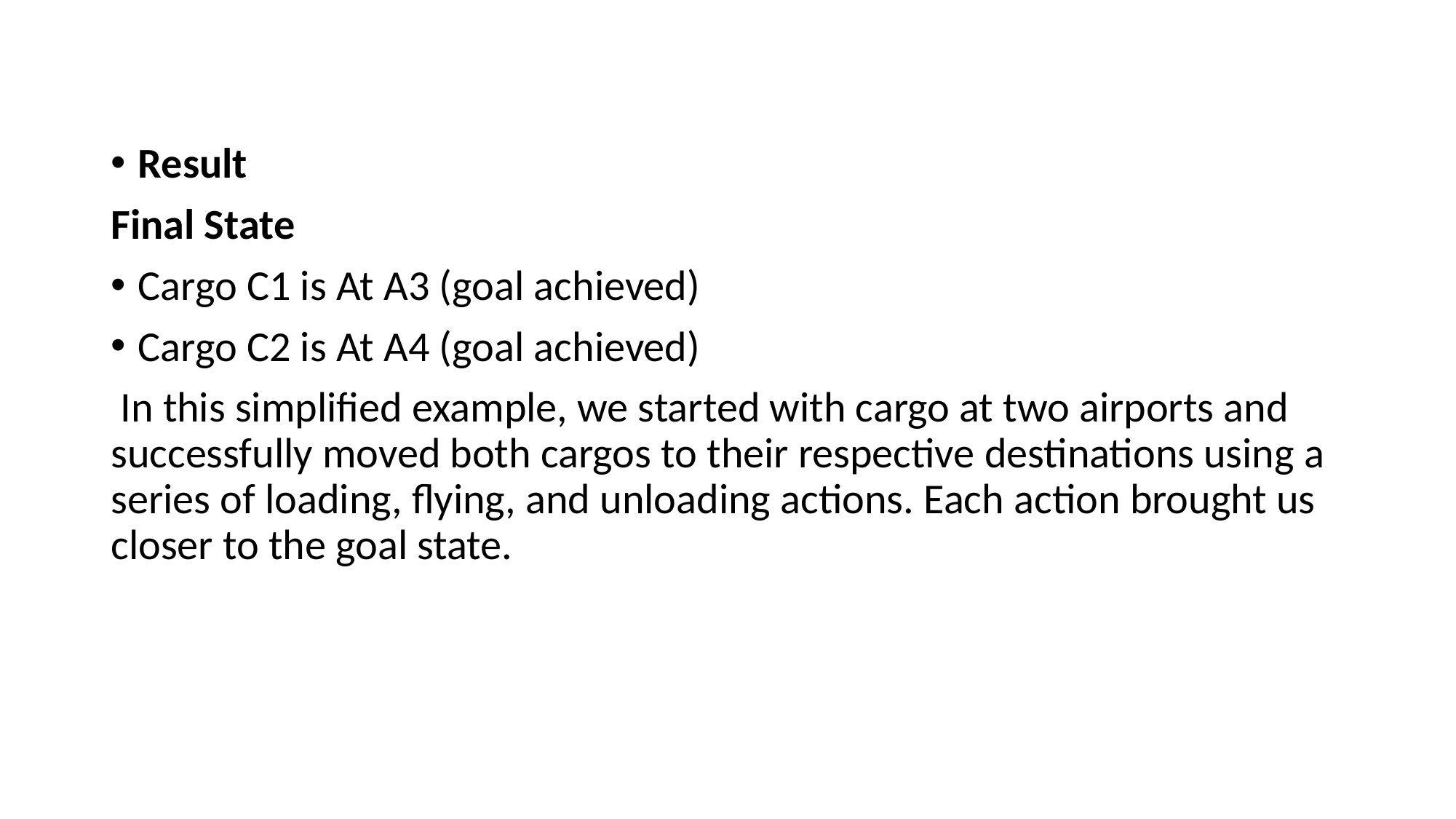

Result
Final State
Cargo C1 is At A3 (goal achieved)
Cargo C2 is At A4 (goal achieved)
 In this simplified example, we started with cargo at two airports and successfully moved both cargos to their respective destinations using a series of loading, flying, and unloading actions. Each action brought us closer to the goal state.